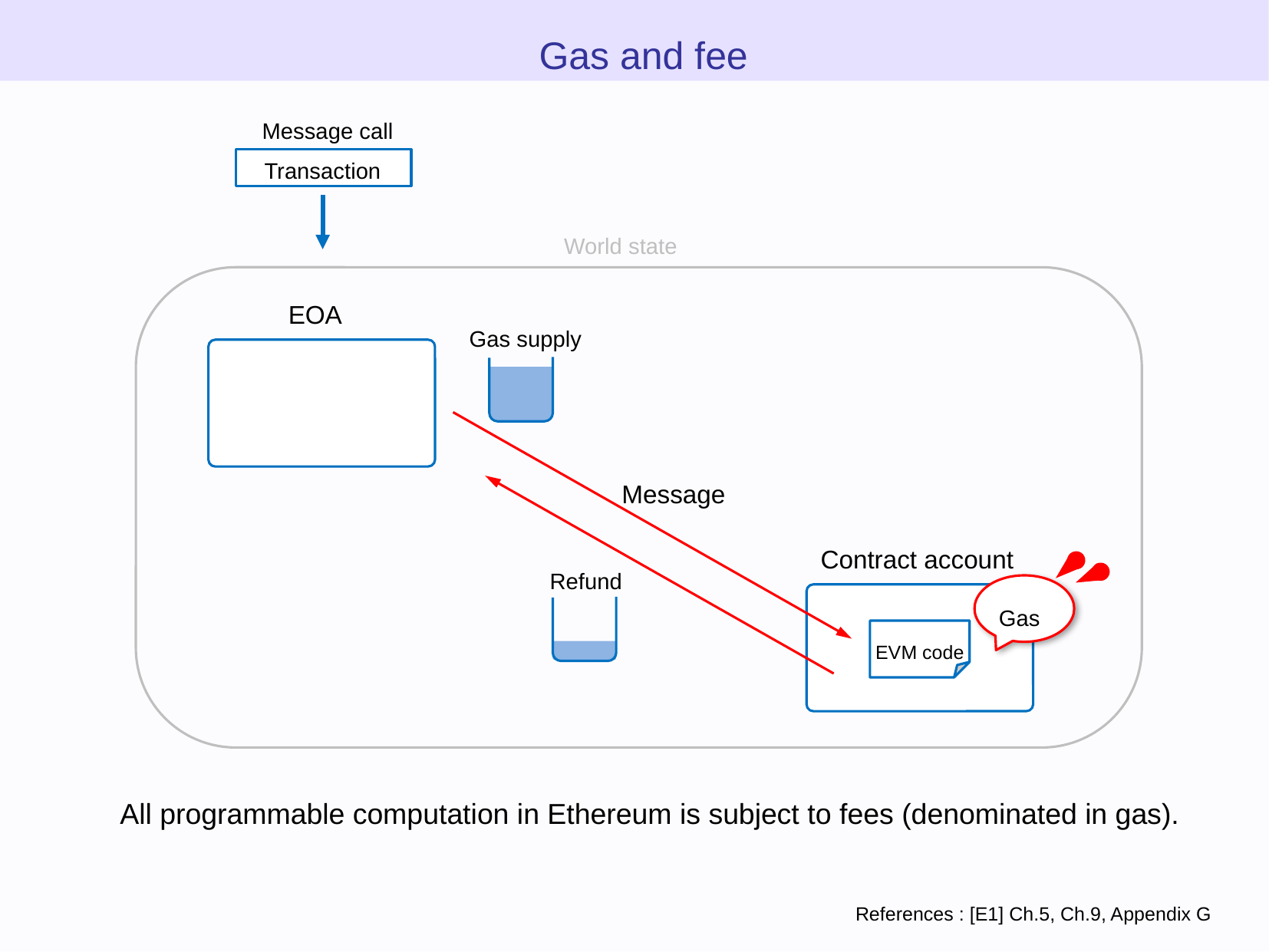

Gas and fee
Message call

Transaction
World state

EOA
Gas supply

Message
Contract account
Refund

Gas

EVM code
All programmable computation in Ethereum is subject to fees (denominated in gas).
References : [E1] Ch.5, Ch.9, Appendix G